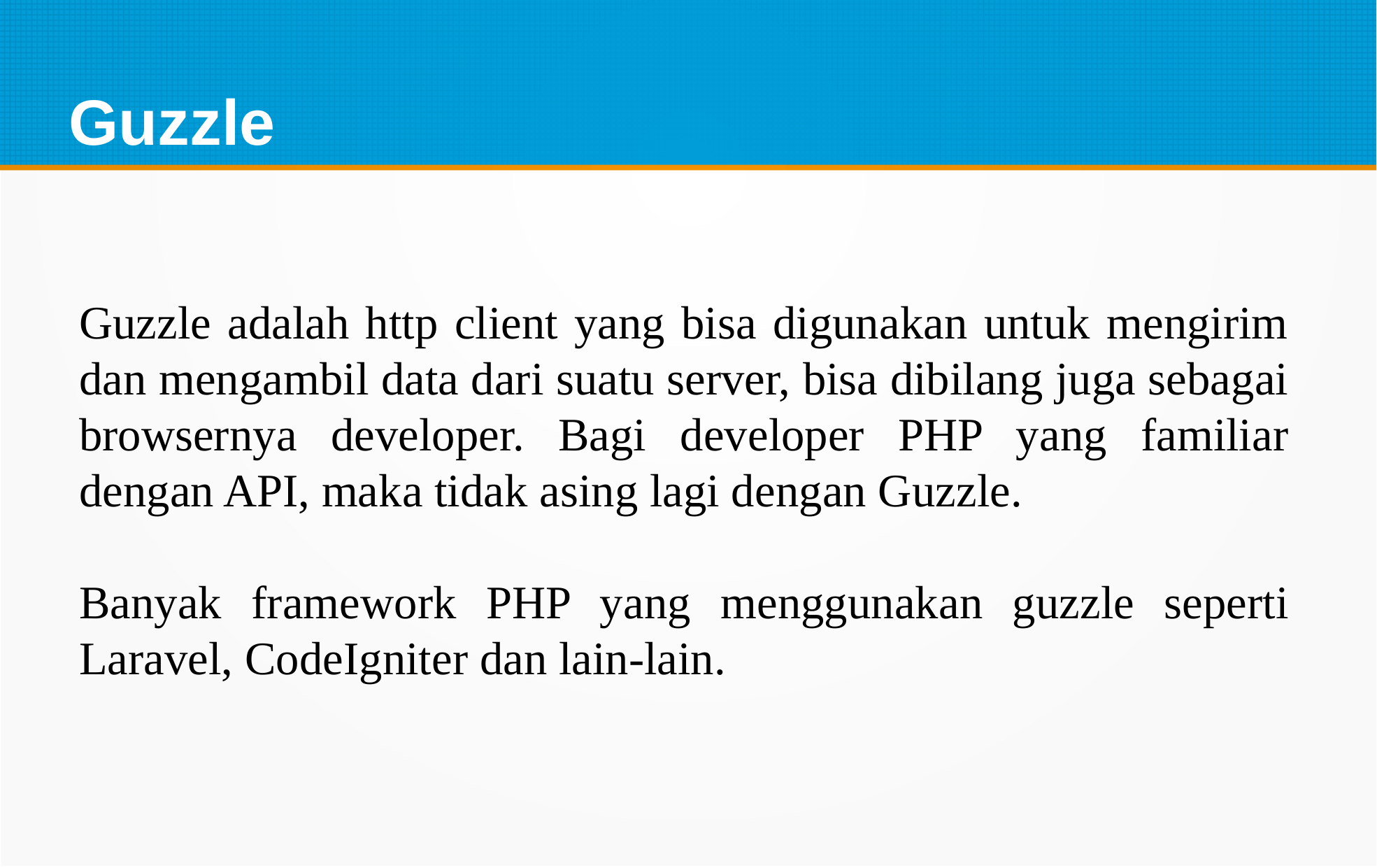

Guzzle

Guzzle adalah http client yang bisa digunakan untuk mengirim dan mengambil data dari suatu server, bisa dibilang juga sebagai browsernya developer. Bagi developer PHP yang familiar dengan API, maka tidak asing lagi dengan Guzzle.

Banyak framework PHP yang menggunakan guzzle seperti Laravel, CodeIgniter dan lain-lain.